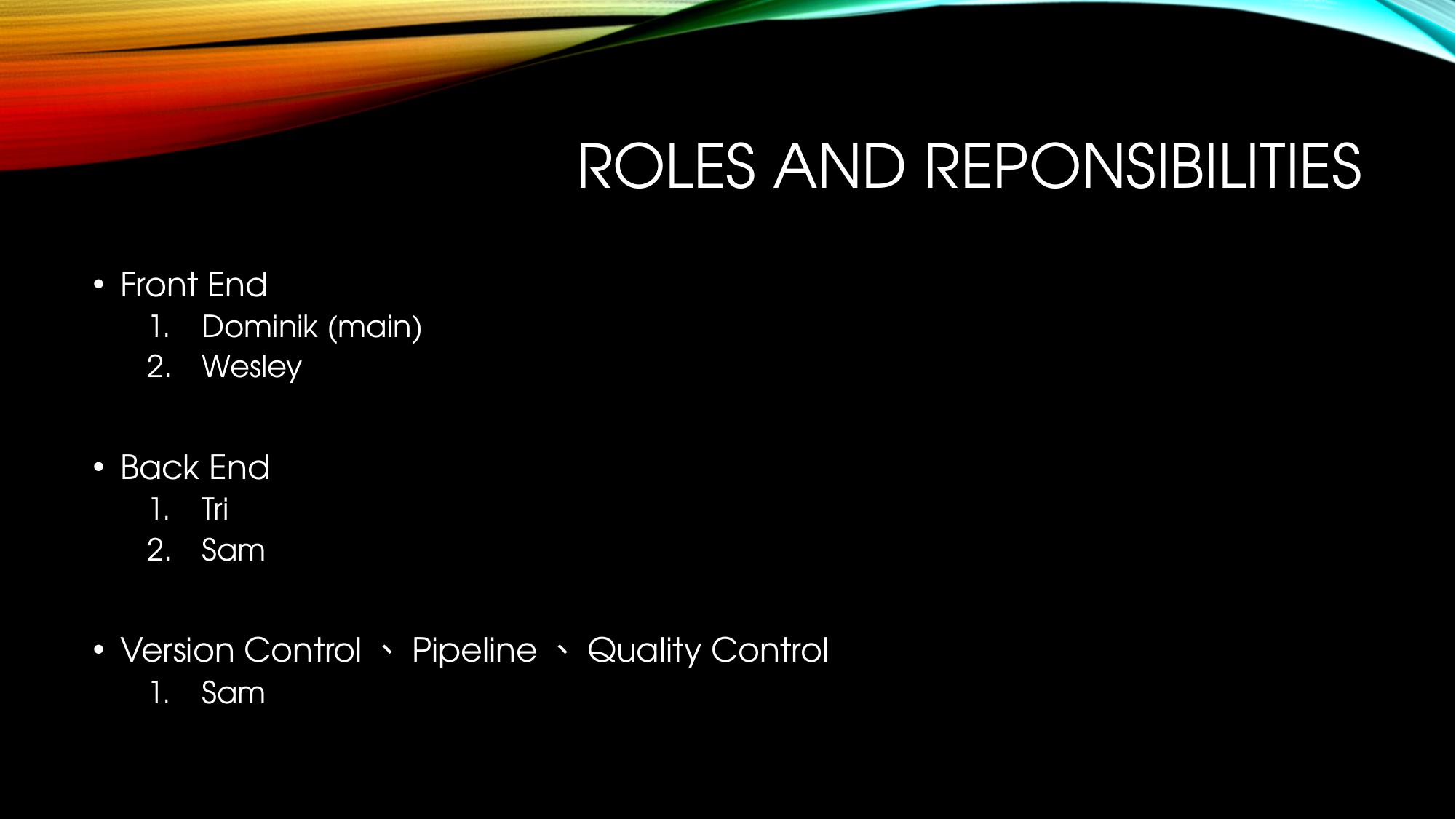

# Roles and REponsibilities
Front End
Dominik (main)
Wesley

Back End
Tri
Sam

Version Control、Pipeline、Quality Control
Sam